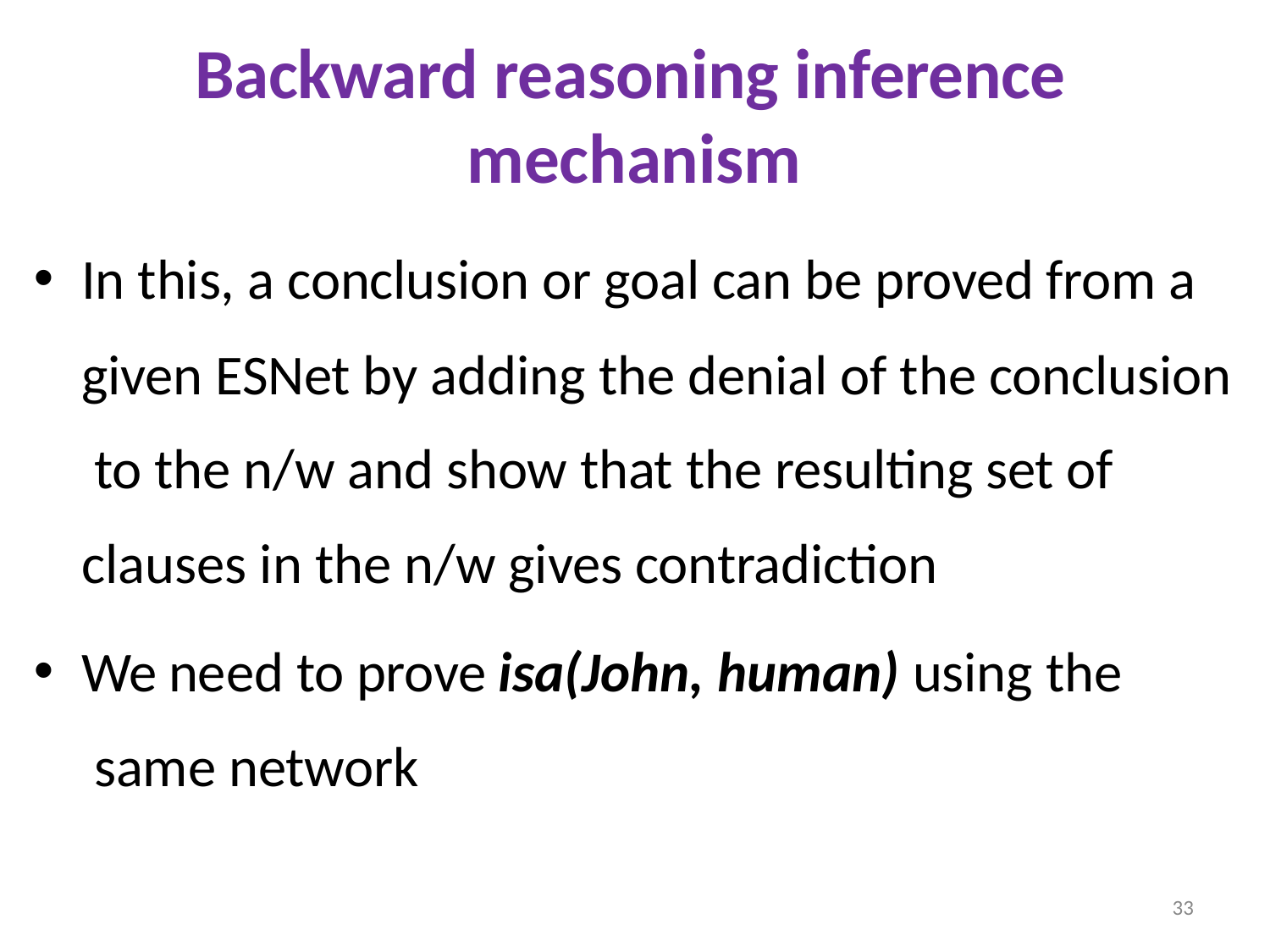

# Backward reasoning inference  mechanism
In this, a conclusion or goal can be proved from a  given ESNet by adding the denial of the conclusion  to the n/w and show that the resulting set of  clauses in the n/w gives contradiction
We need to prove isa(John, human) using the  same network
33